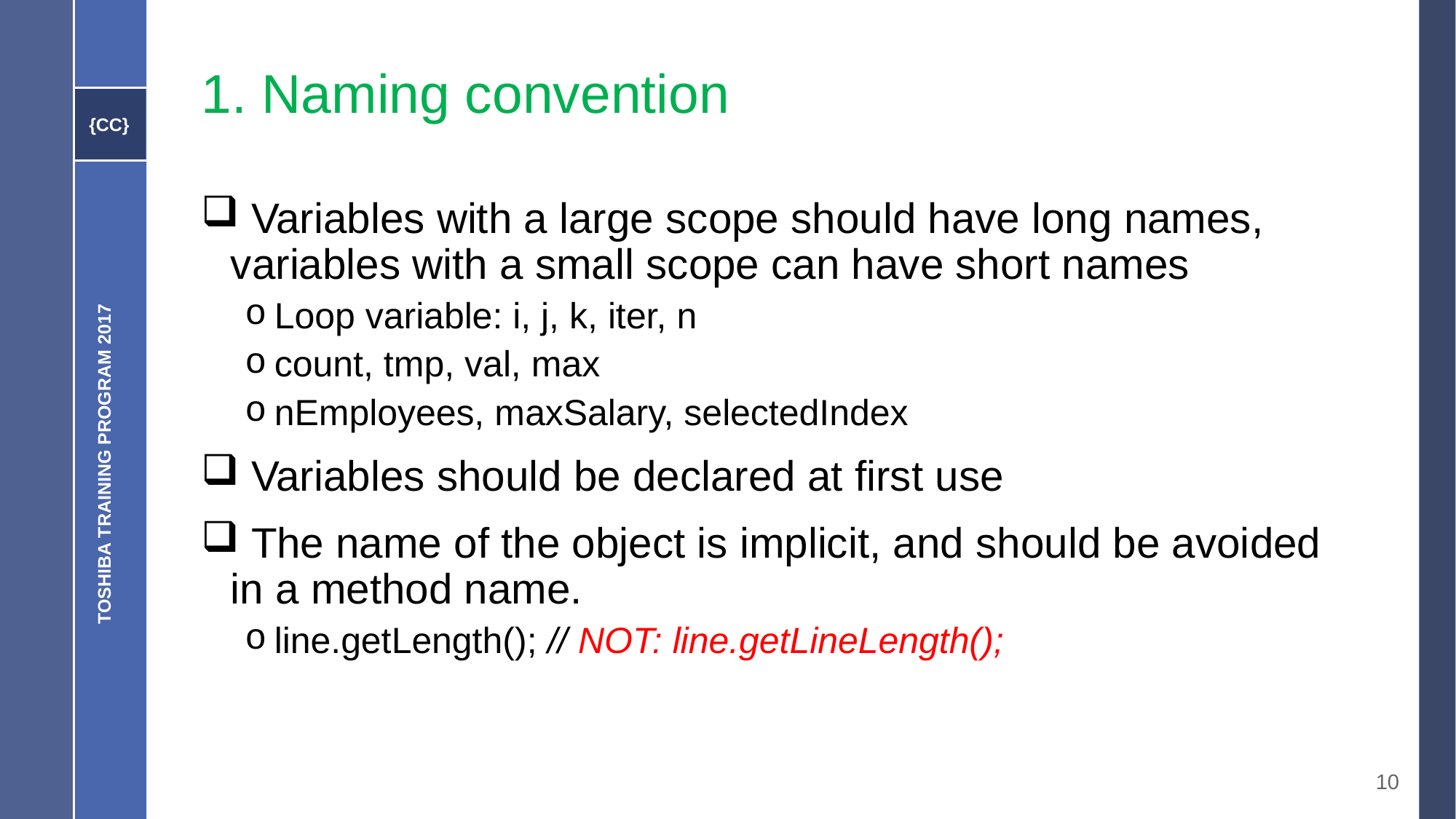

# 1. Naming convention
 Variables with a large scope should have long names, variables with a small scope can have short names
Loop variable: i, j, k, iter, n
count, tmp, val, max
nEmployees, maxSalary, selectedIndex
 Variables should be declared at first use
 The name of the object is implicit, and should be avoided in a method name.
line.getLength(); // NOT: line.getLineLength();
Toshiba Training Program 2017
10